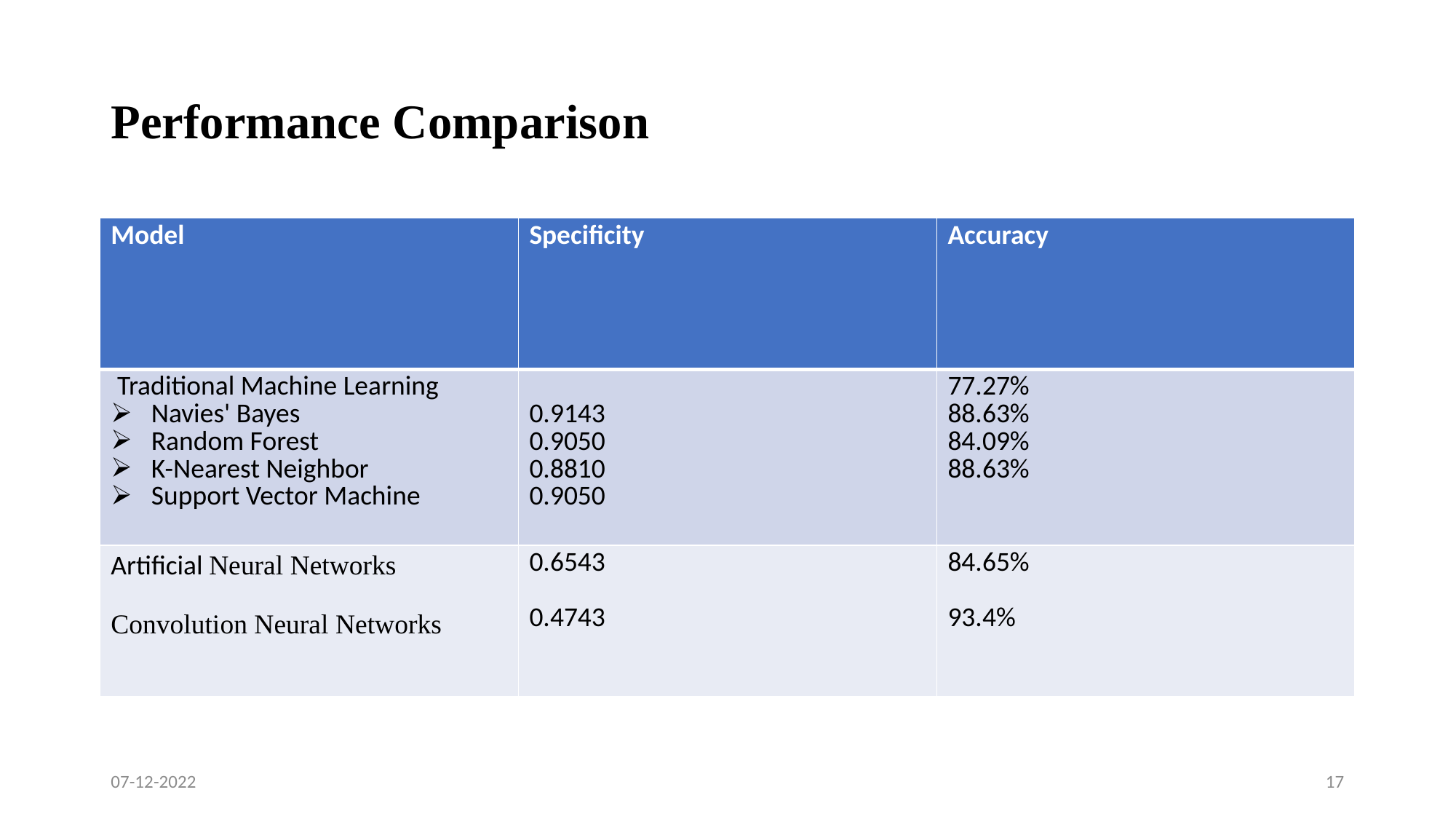

# Performance Comparison
| Model | Specificity | Accuracy |
| --- | --- | --- |
| Traditional Machine Learning Navies' Bayes Random Forest K-Nearest Neighbor Support Vector Machine | 0.9143 0.9050 0.8810 0.9050 | 77.27% 88.63% 84.09% 88.63% |
| Artificial Neural Networks Convolution Neural Networks | 0.6543 0.4743 | 84.65% 93.4% |
07-12-2022
17